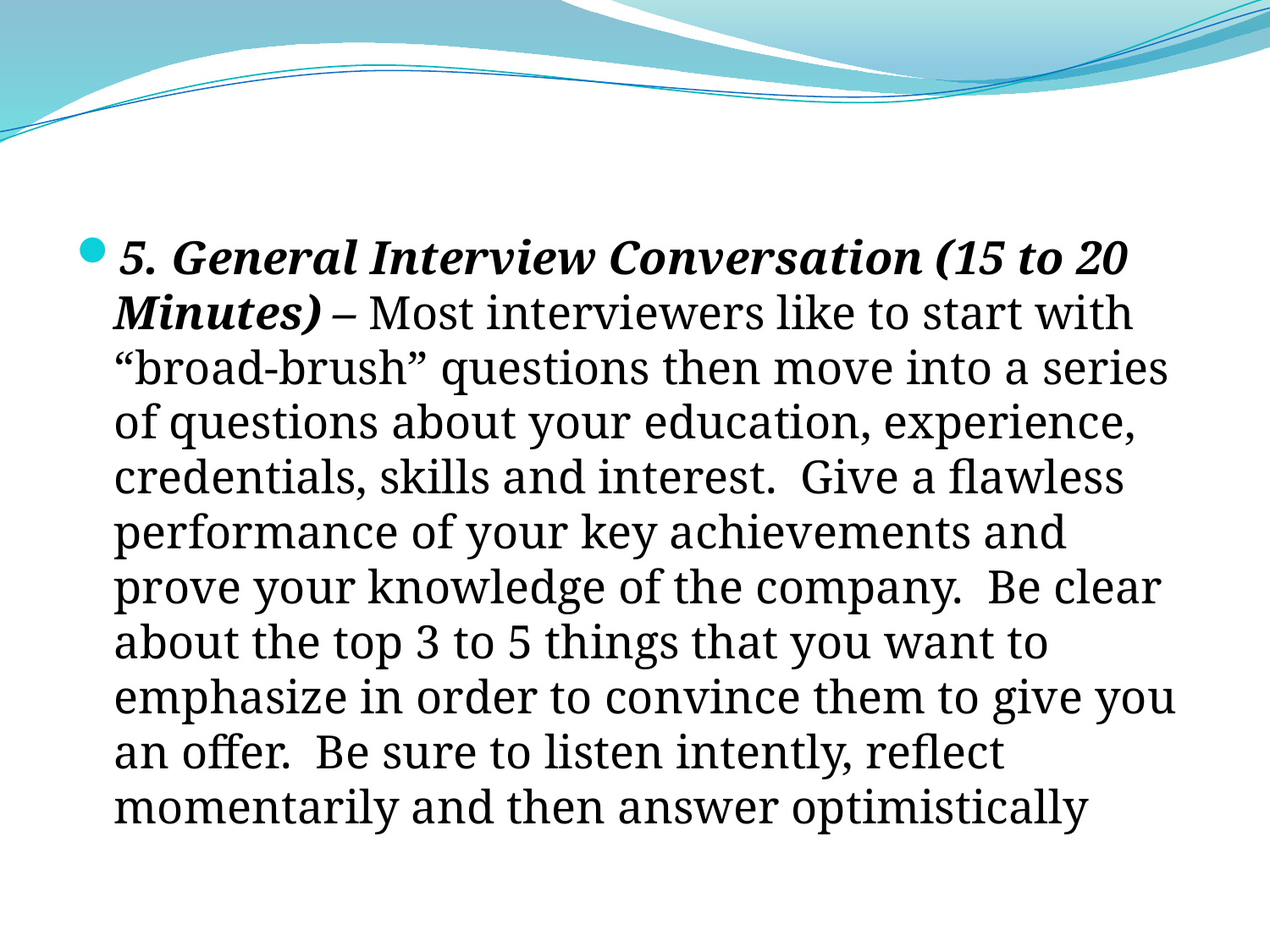

5. General Interview Conversation (15 to 20 Minutes) – Most interviewers like to start with “broad-brush” questions then move into a series of questions about your education, experience, credentials, skills and interest.  Give a flawless performance of your key achievements and prove your knowledge of the company.  Be clear about the top 3 to 5 things that you want to emphasize in order to convince them to give you an offer.  Be sure to listen intently, reflect momentarily and then answer optimistically